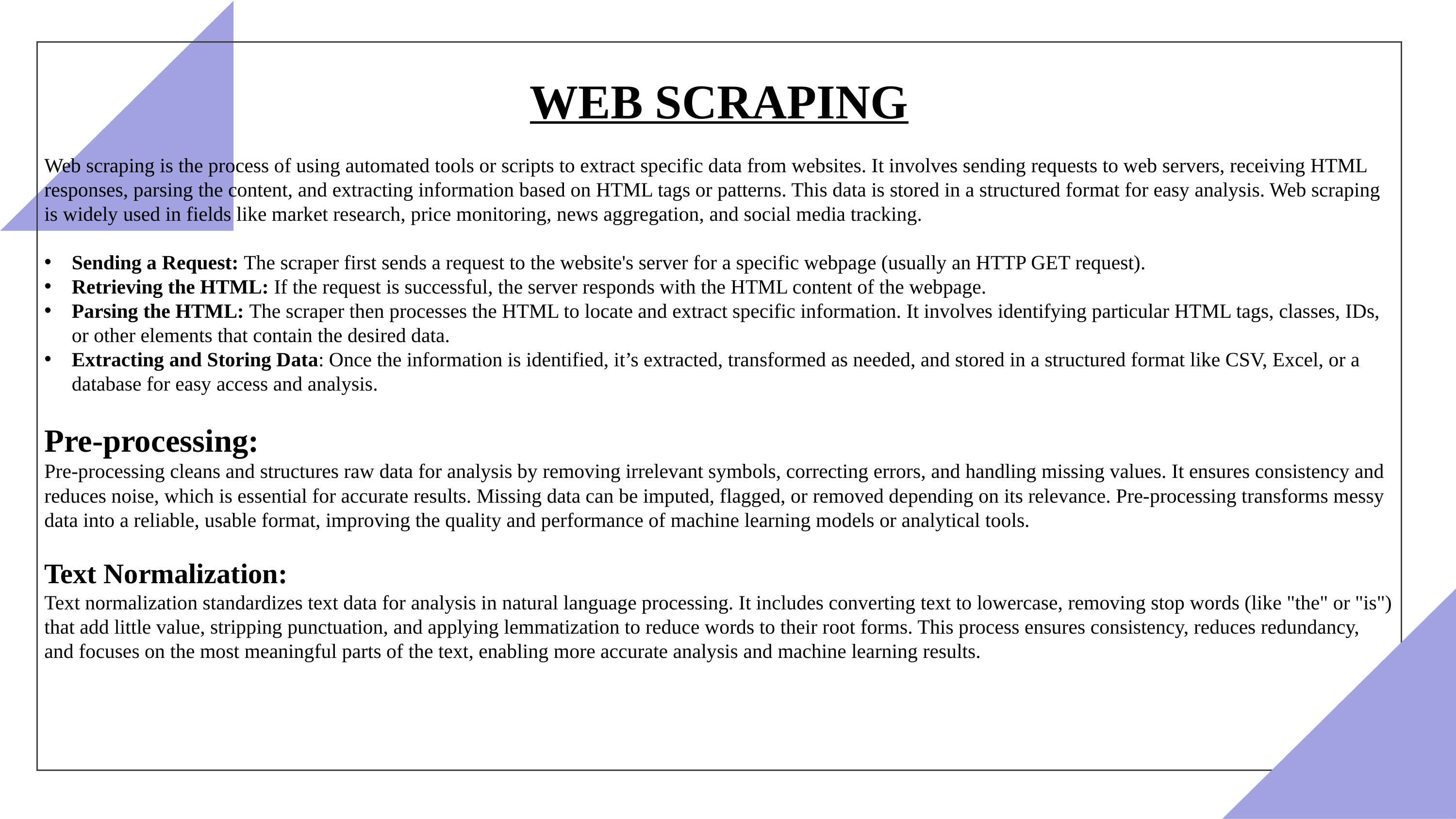

WEB SCRAPING

Web scraping is the process of using automated tools or scripts to extract specific data from websites. It involves sending requests to web servers, receiving HTML responses, parsing the content, and extracting information based on HTML tags or patterns. This data is stored in a structured format for easy analysis. Web scraping is widely used in fields like market research, price monitoring, news aggregation, and social media tracking.

Sending a Request: The scraper first sends a request to the website's server for a specific webpage (usually an HTTP GET request).
Retrieving the HTML: If the request is successful, the server responds with the HTML content of the webpage.
Parsing the HTML: The scraper then processes the HTML to locate and extract specific information. It involves identifying particular HTML tags, classes, IDs, or other elements that contain the desired data.
Extracting and Storing Data: Once the information is identified, it’s extracted, transformed as needed, and stored in a structured format like CSV, Excel, or a database for easy access and analysis.

Pre-processing:
Pre-processing cleans and structures raw data for analysis by removing irrelevant symbols, correcting errors, and handling missing values. It ensures consistency and reduces noise, which is essential for accurate results. Missing data can be imputed, flagged, or removed depending on its relevance. Pre-processing transforms messy data into a reliable, usable format, improving the quality and performance of machine learning models or analytical tools.

Text Normalization:
Text normalization standardizes text data for analysis in natural language processing. It includes converting text to lowercase, removing stop words (like "the" or "is") that add little value, stripping punctuation, and applying lemmatization to reduce words to their root forms. This process ensures consistency, reduces redundancy, and focuses on the most meaningful parts of the text, enabling more accurate analysis and machine learning results.